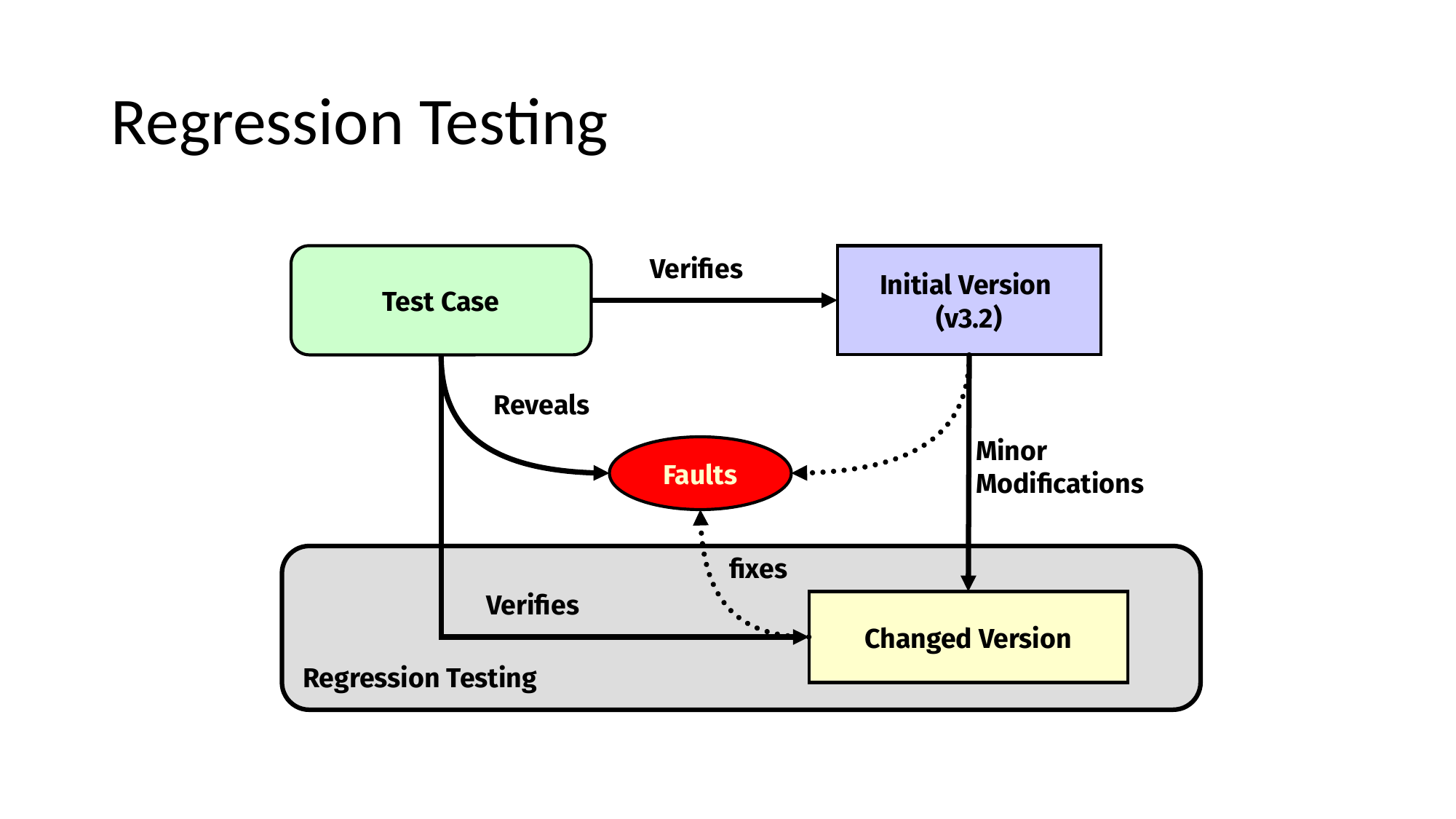

# Regression Testing
Test Case
Verifies
Initial Version
(v3.2)
Reveals
Minor
Modifications
Faults

fixes
Verifies
Changed Version
Regression Testing